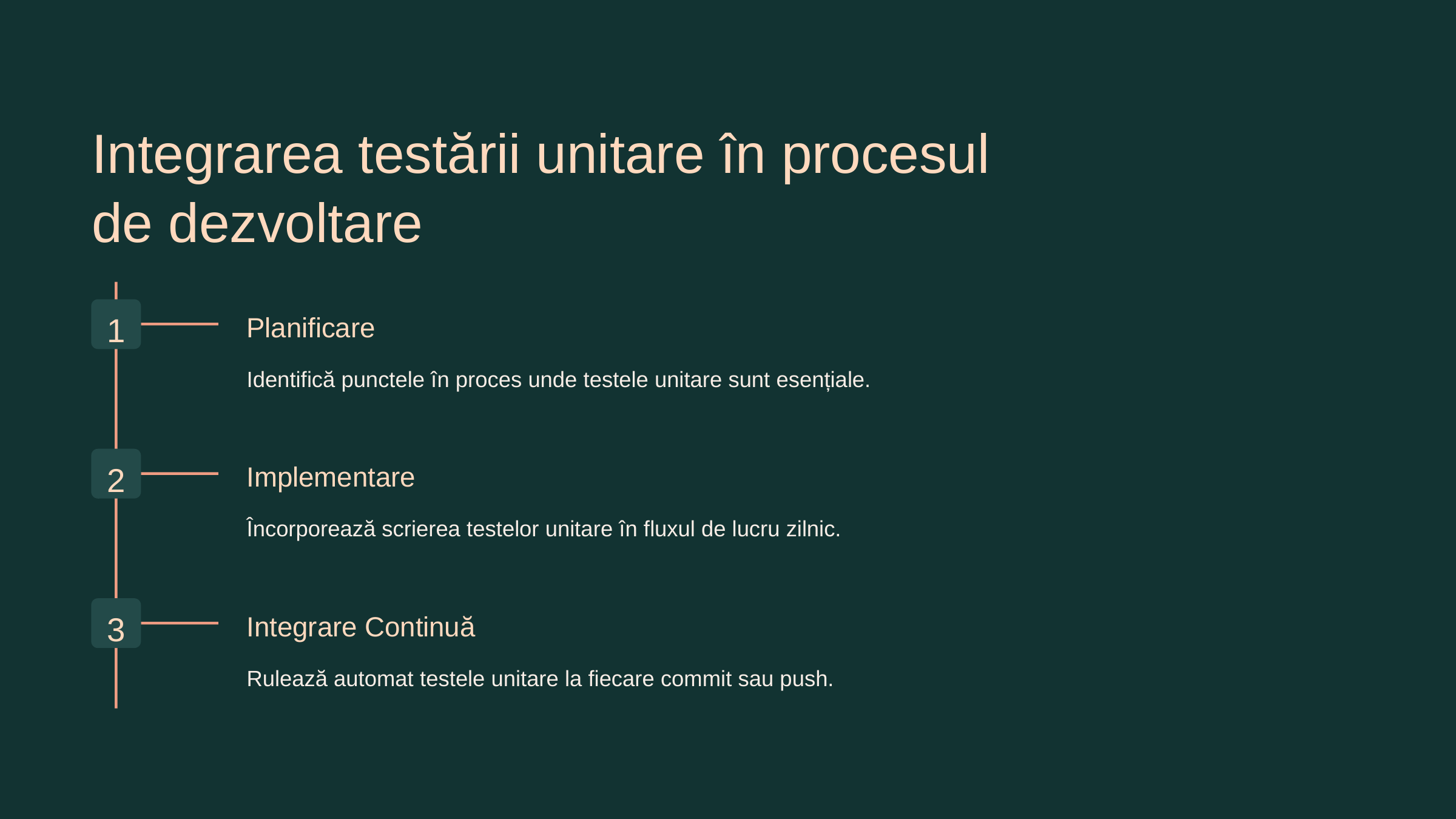

Integrarea testării unitare în procesul de dezvoltare

1
Planificare

Identifică punctele în proces unde testele unitare sunt esențiale.

2
Implementare

Încorporează scrierea testelor unitare în fluxul de lucru zilnic.

3
Integrare Continuă

Rulează automat testele unitare la fiecare commit sau push.